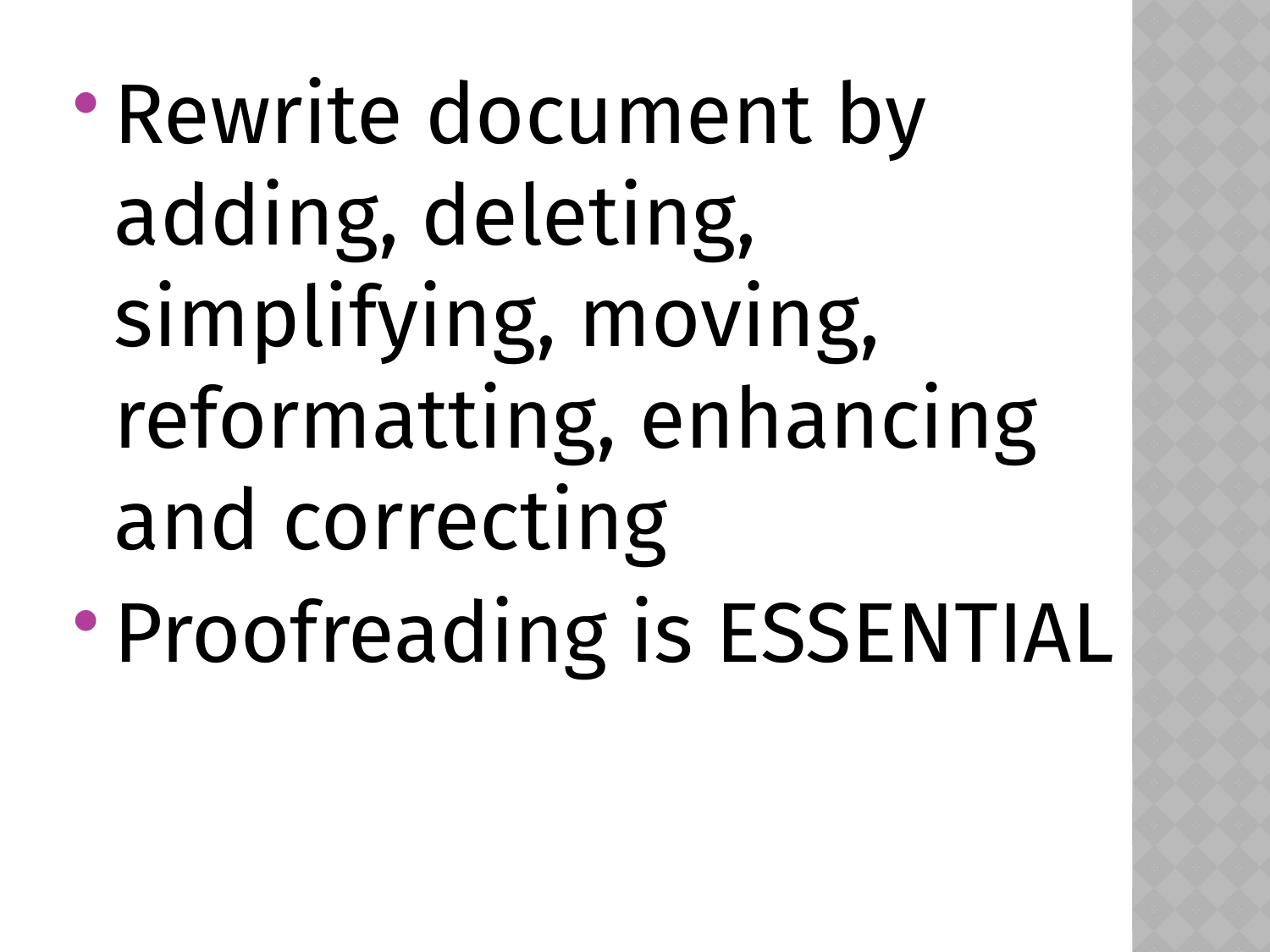

Rewrite document by adding, deleting, simplifying, moving, reformatting, enhancing and correcting
Proofreading is ESSENTIAL